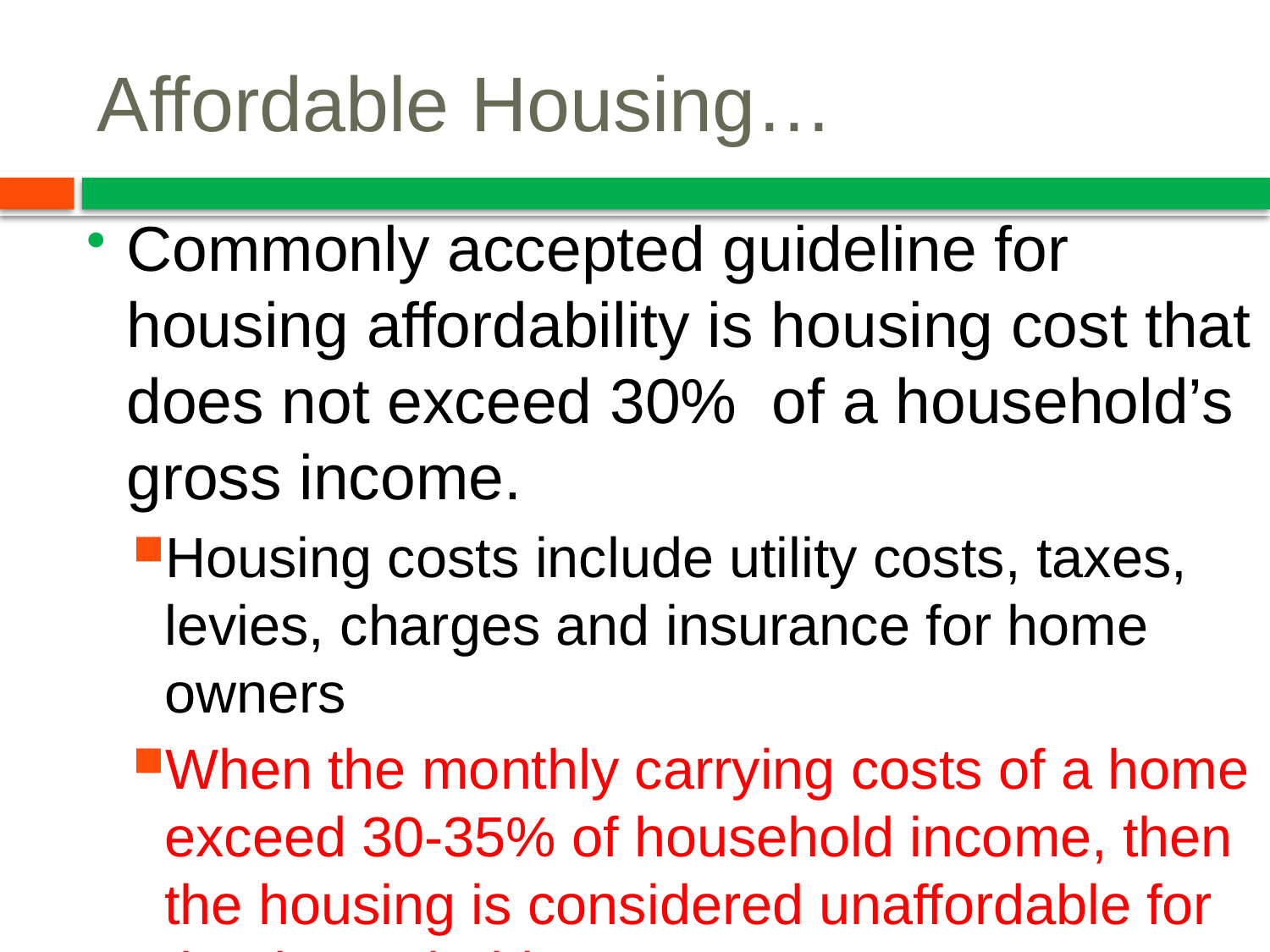

# Affordable Housing…
Commonly accepted guideline for housing affordability is housing cost that does not exceed 30%  of a household’s gross income.
Housing costs include utility costs, taxes, levies, charges and insurance for home owners
When the monthly carrying costs of a home exceed 30-35% of household income, then the housing is considered unaffordable for that household.